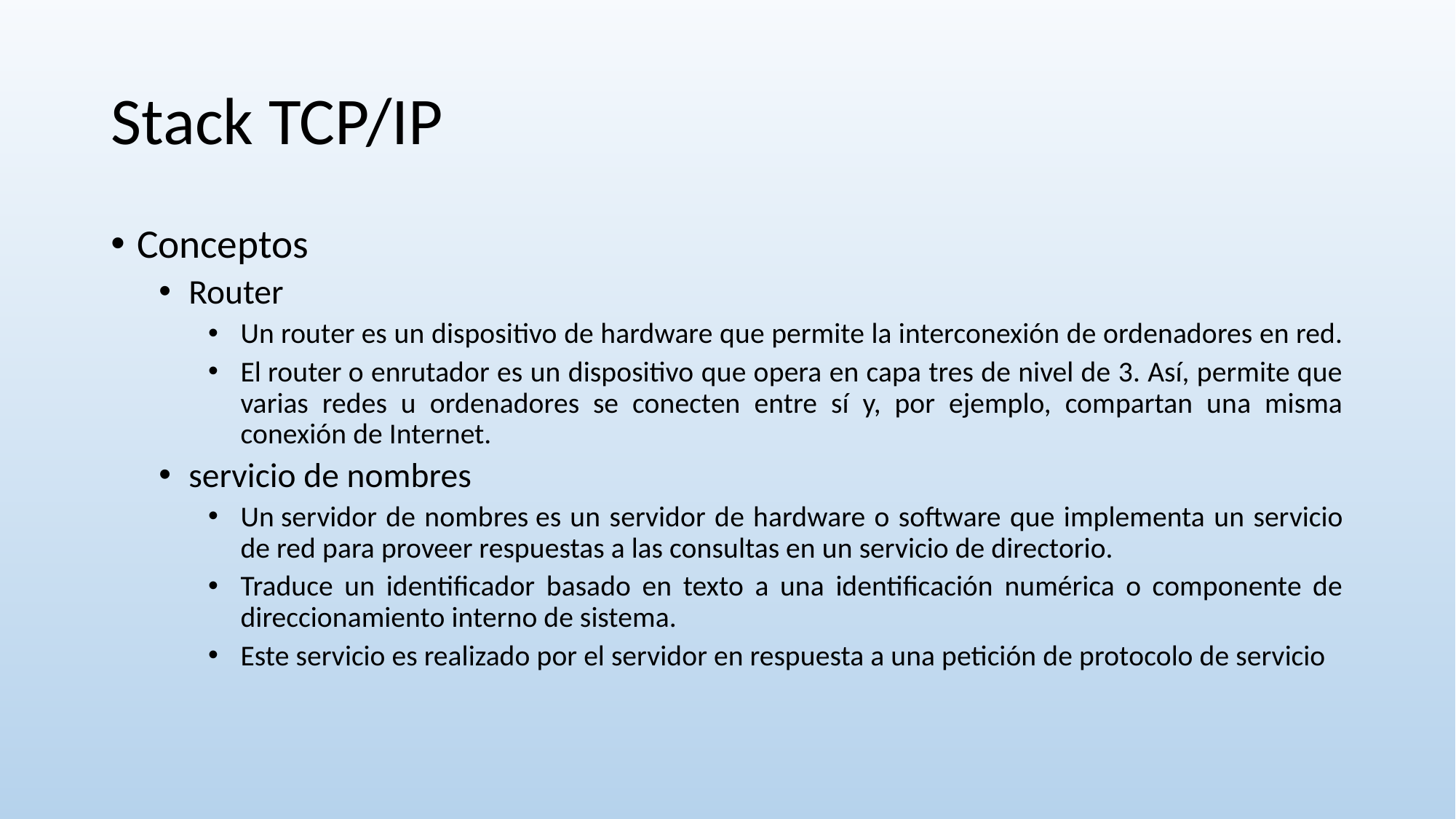

# Stack TCP/IP
Conceptos
Router
Un router es un dispositivo de hardware que permite la interconexión de ordenadores en red.
El router o enrutador es un dispositivo que opera en capa tres de nivel de 3. Así, permite que varias redes u ordenadores se conecten entre sí y, por ejemplo, compartan una misma conexión de Internet.
servicio de nombres
Un servidor de nombres es un servidor de hardware o software que implementa un servicio de red para proveer respuestas a las consultas en un servicio de directorio.
Traduce un identificador basado en texto a una identificación numérica o componente de direccionamiento interno de sistema.
Este servicio es realizado por el servidor en respuesta a una petición de protocolo de servicio